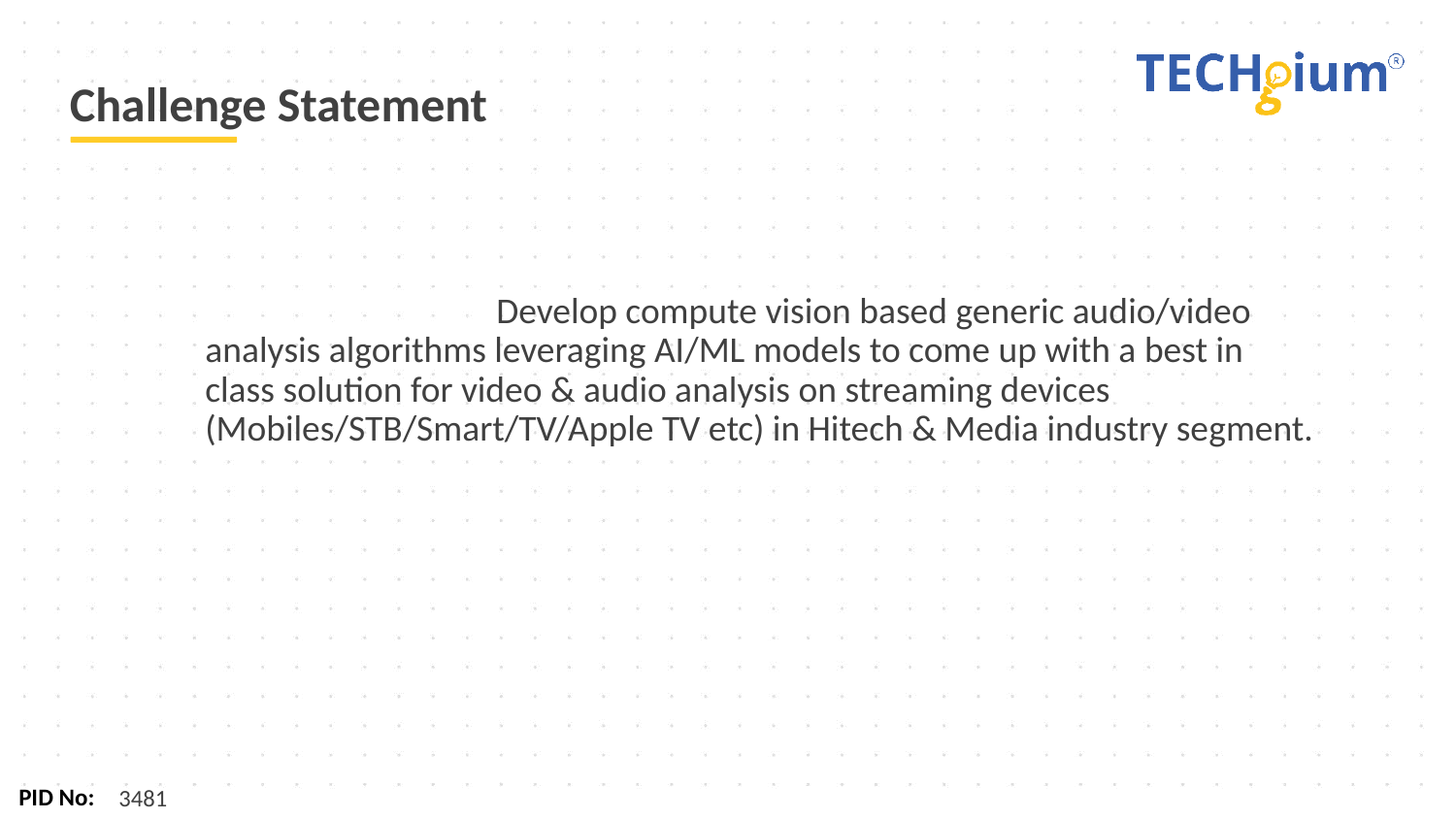

# Challenge Statement
		Develop compute vision based generic audio/video analysis algorithms leveraging AI/ML models to come up with a best in class solution for video & audio analysis on streaming devices (Mobiles/STB/Smart/TV/Apple TV etc) in Hitech & Media industry segment.
3481